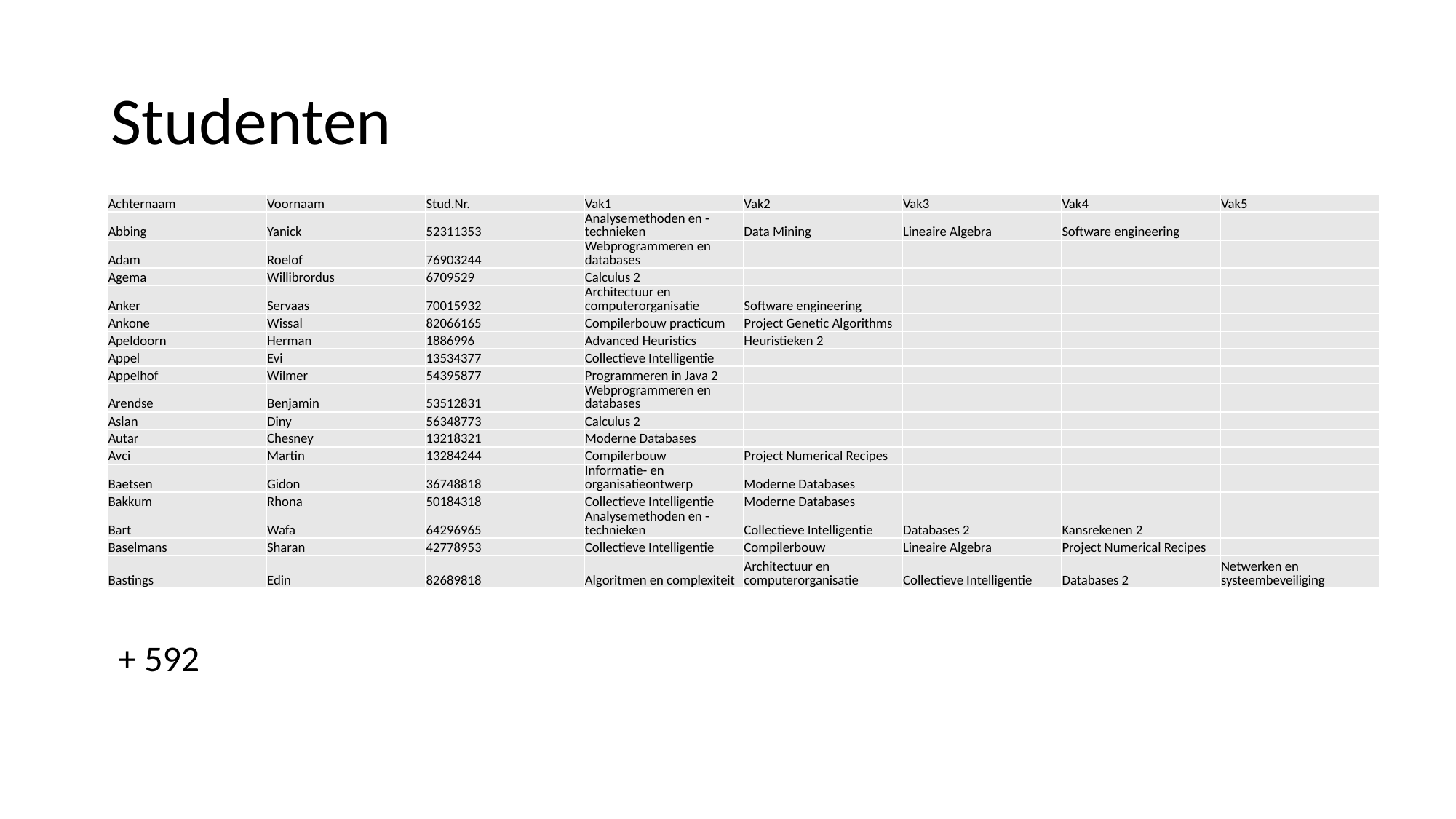

# Studenten
| Achternaam | Voornaam | Stud.Nr. | Vak1 | Vak2 | Vak3 | Vak4 | Vak5 |
| --- | --- | --- | --- | --- | --- | --- | --- |
| Abbing | Yanick | 52311353 | Analysemethoden en -technieken | Data Mining | Lineaire Algebra | Software engineering |  |
| Adam | Roelof | 76903244 | Webprogrammeren en databases |  |  |  |  |
| Agema | Willibrordus | 6709529 | Calculus 2 |  |  |  |  |
| Anker | Servaas | 70015932 | Architectuur en computerorganisatie | Software engineering |  |  |  |
| Ankone | Wissal | 82066165 | Compilerbouw practicum | Project Genetic Algorithms |  |  |  |
| Apeldoorn | Herman | 1886996 | Advanced Heuristics | Heuristieken 2 |  |  |  |
| Appel | Evi | 13534377 | Collectieve Intelligentie |  |  |  |  |
| Appelhof | Wilmer | 54395877 | Programmeren in Java 2 |  |  |  |  |
| Arendse | Benjamin | 53512831 | Webprogrammeren en databases |  |  |  |  |
| Aslan | Diny | 56348773 | Calculus 2 |  |  |  |  |
| Autar | Chesney | 13218321 | Moderne Databases |  |  |  |  |
| Avci | Martin | 13284244 | Compilerbouw | Project Numerical Recipes |  |  |  |
| Baetsen | Gidon | 36748818 | Informatie- en organisatieontwerp | Moderne Databases |  |  |  |
| Bakkum | Rhona | 50184318 | Collectieve Intelligentie | Moderne Databases |  |  |  |
| Bart | Wafa | 64296965 | Analysemethoden en -technieken | Collectieve Intelligentie | Databases 2 | Kansrekenen 2 |  |
| Baselmans | Sharan | 42778953 | Collectieve Intelligentie | Compilerbouw | Lineaire Algebra | Project Numerical Recipes |  |
| Bastings | Edin | 82689818 | Algoritmen en complexiteit | Architectuur en computerorganisatie | Collectieve Intelligentie | Databases 2 | Netwerken en systeembeveiliging |
+ 592